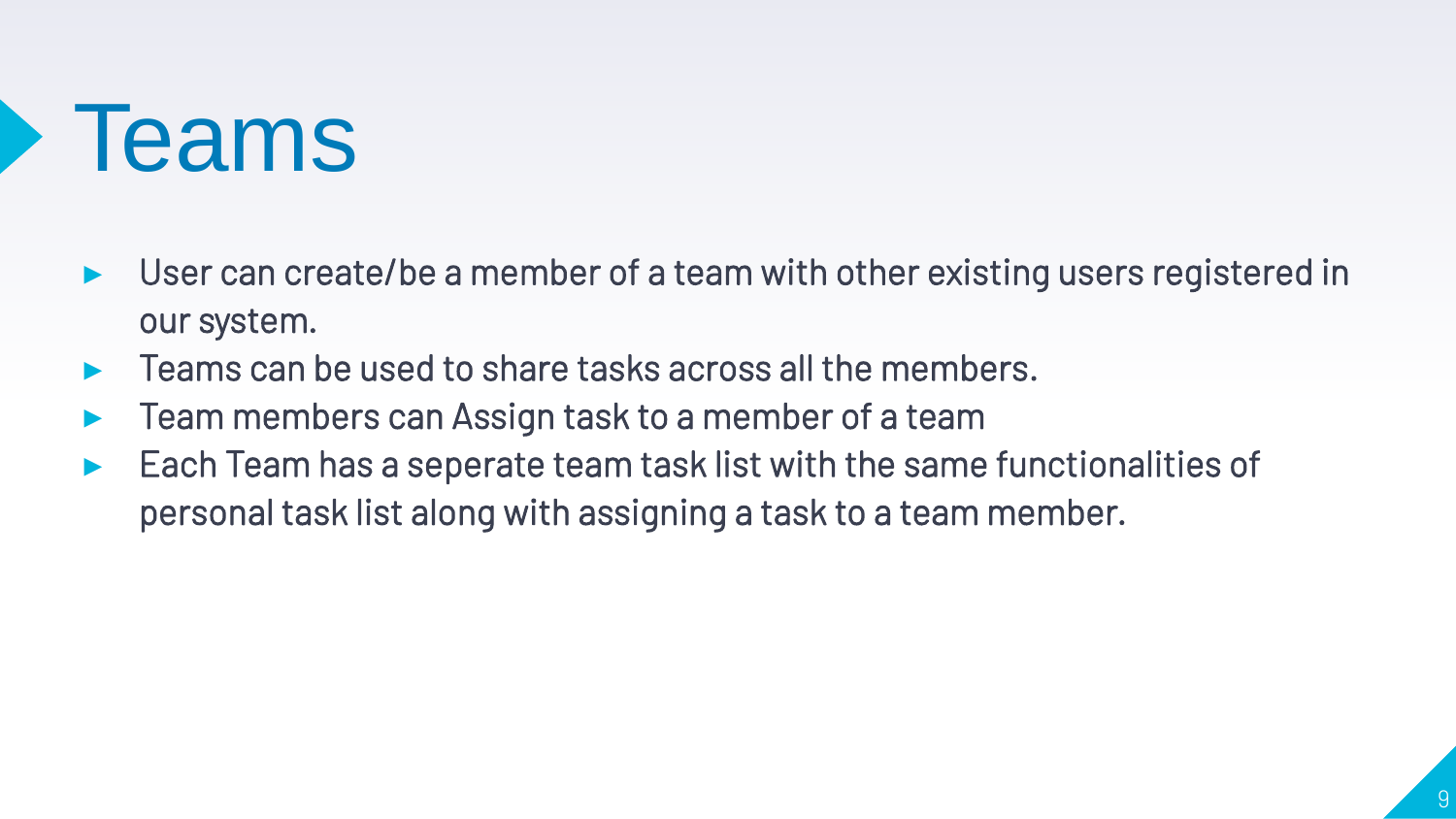

# Teams
User can create/be a member of a team with other existing users registered in our system.
Teams can be used to share tasks across all the members.
Team members can Assign task to a member of a team
Each Team has a seperate team task list with the same functionalities of personal task list along with assigning a task to a team member.

9